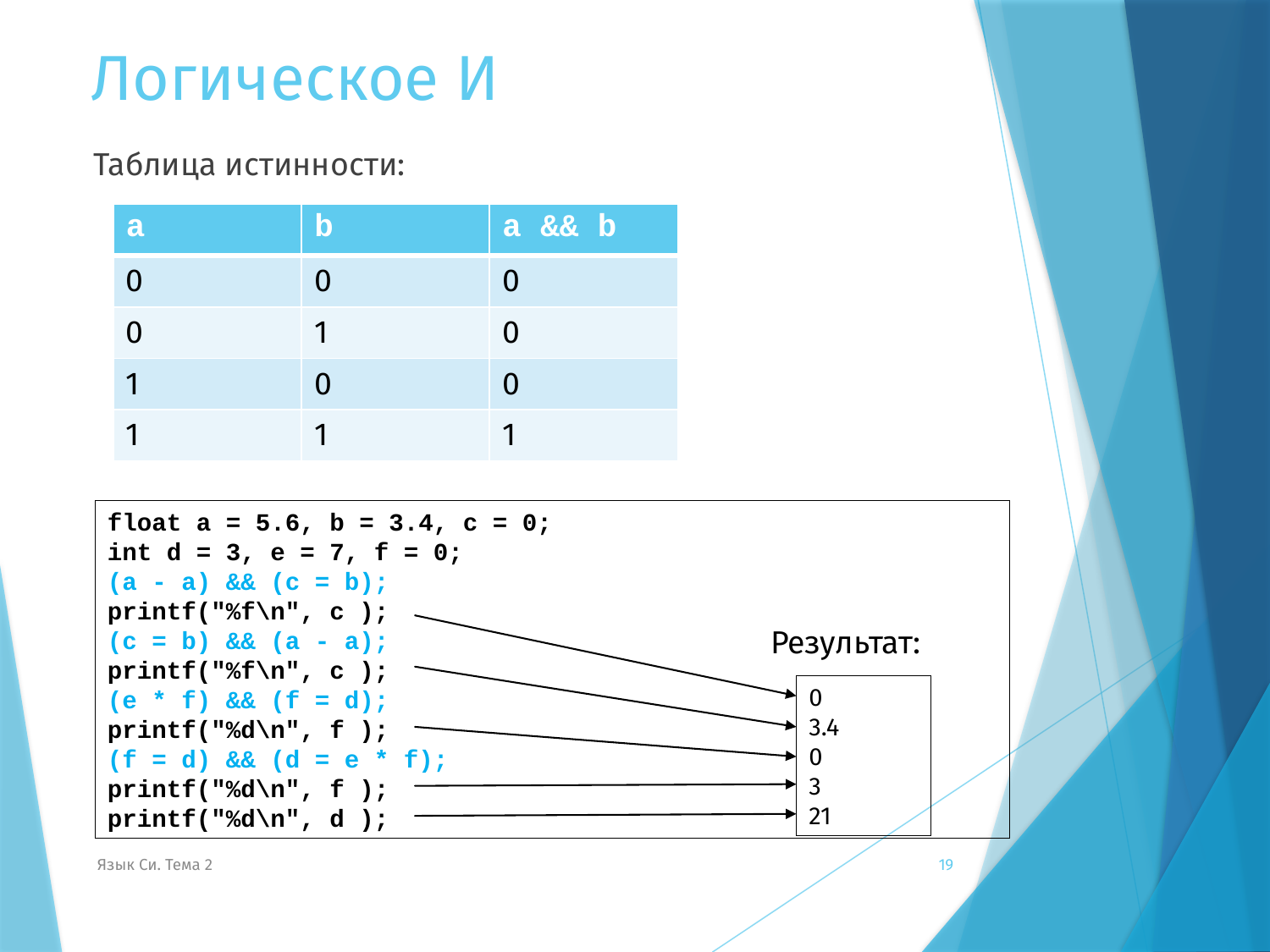

# Логическое И
Таблица истинности:
| a | b | a && b |
| --- | --- | --- |
| 0 | 0 | 0 |
| 0 | 1 | 0 |
| 1 | 0 | 0 |
| 1 | 1 | 1 |
float a = 5.6, b = 3.4, c = 0;
int d = 3, e = 7, f = 0;
(a - a) && (c = b);
printf("%f\n", c );
(c = b) && (a - a);
printf("%f\n", c );
(e * f) && (f = d);
printf("%d\n", f );
(f = d) && (d = e * f);
printf("%d\n", f );
printf("%d\n", d );
Результат:
0
3.4
0
3
21
Язык Си. Тема 2
19